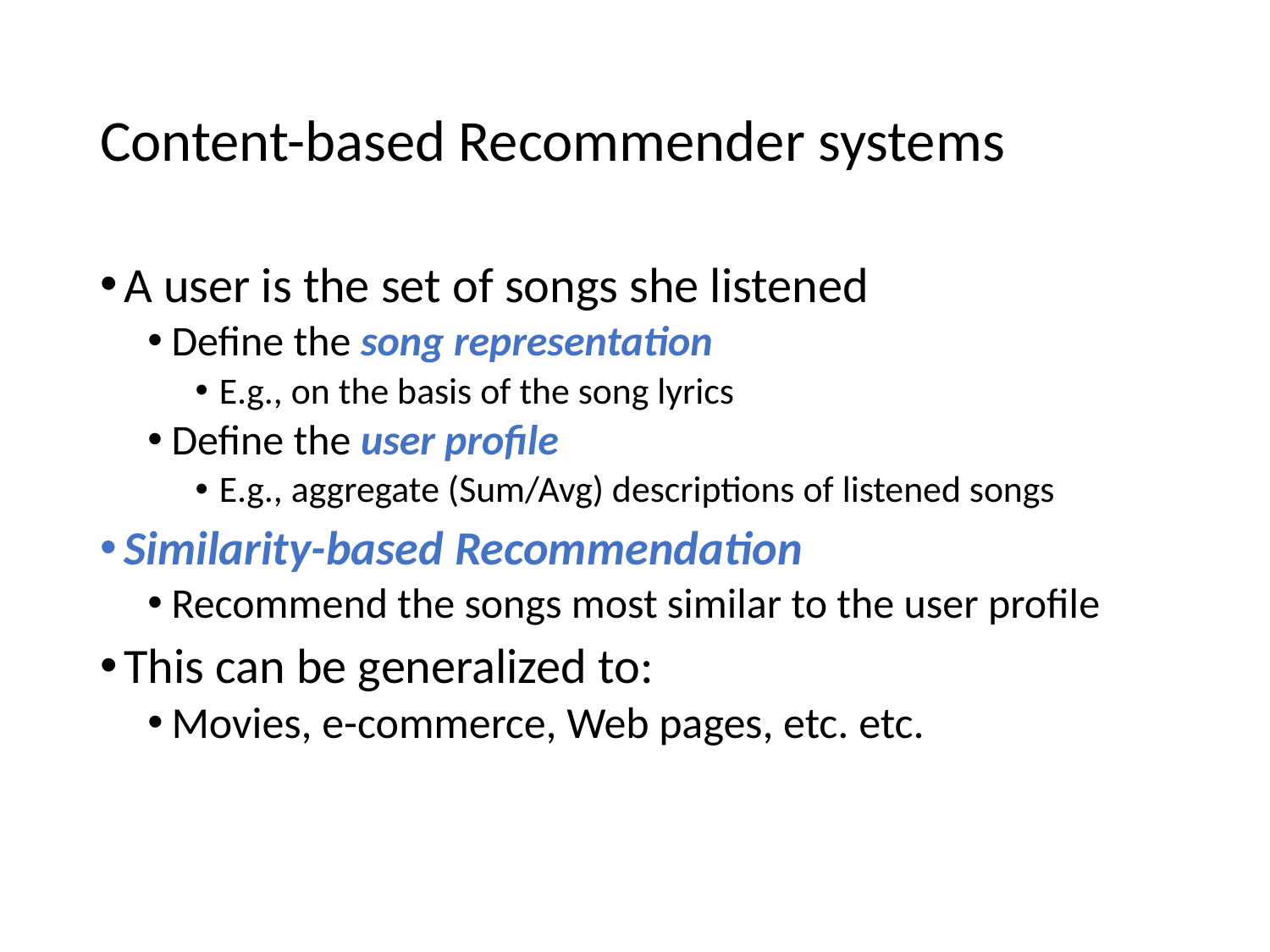

# Content-based Recommender systems
A user is the set of songs she listened
Define the song representation
E.g., on the basis of the song lyrics
Define the user profile
E.g., aggregate (Sum/Avg) descriptions of listened songs
Similarity-based Recommendation
Recommend the songs most similar to the user profile
This can be generalized to:
Movies, e-commerce, Web pages, etc. etc.